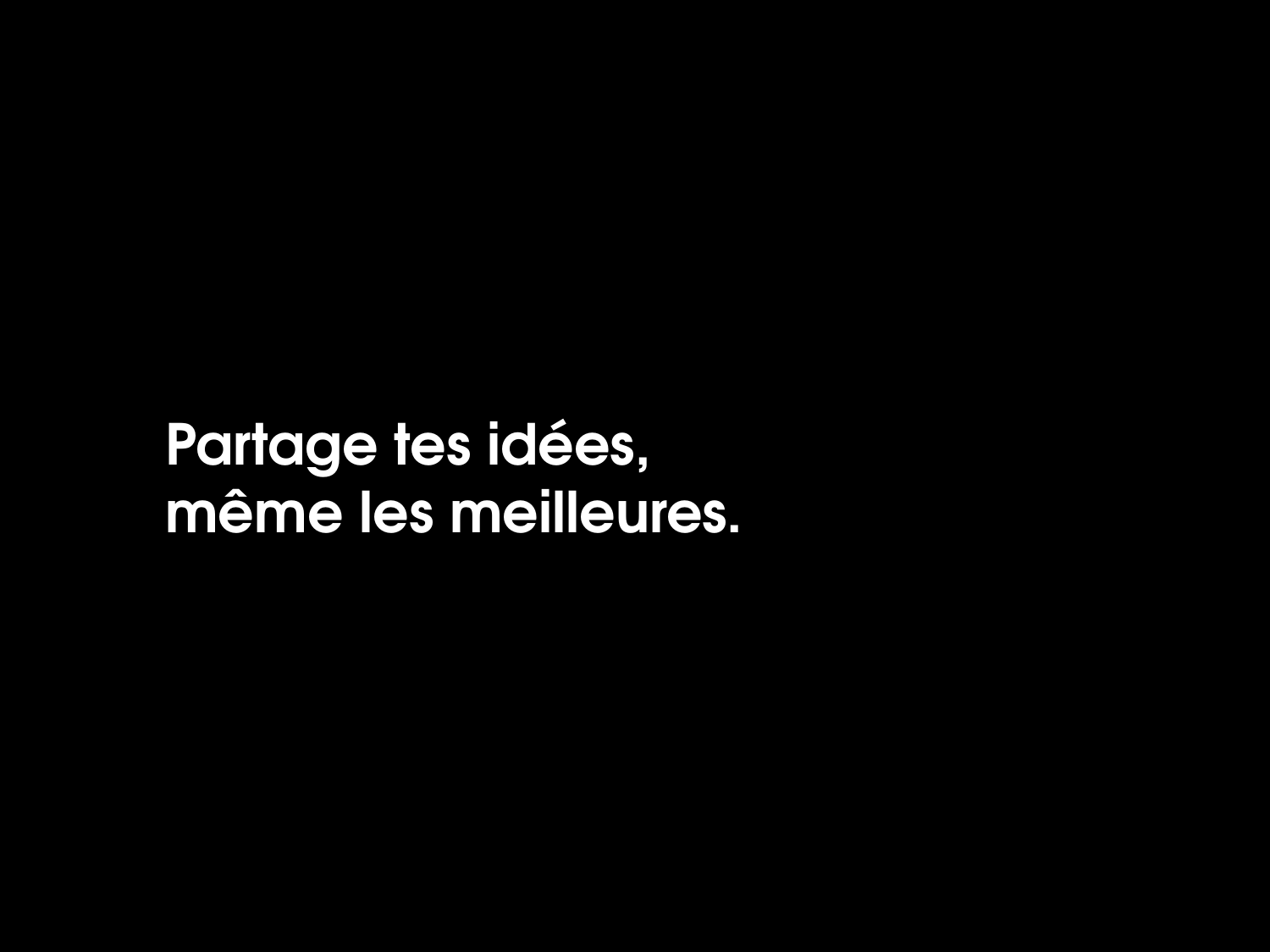

# Partage tes idées, même les meilleures.